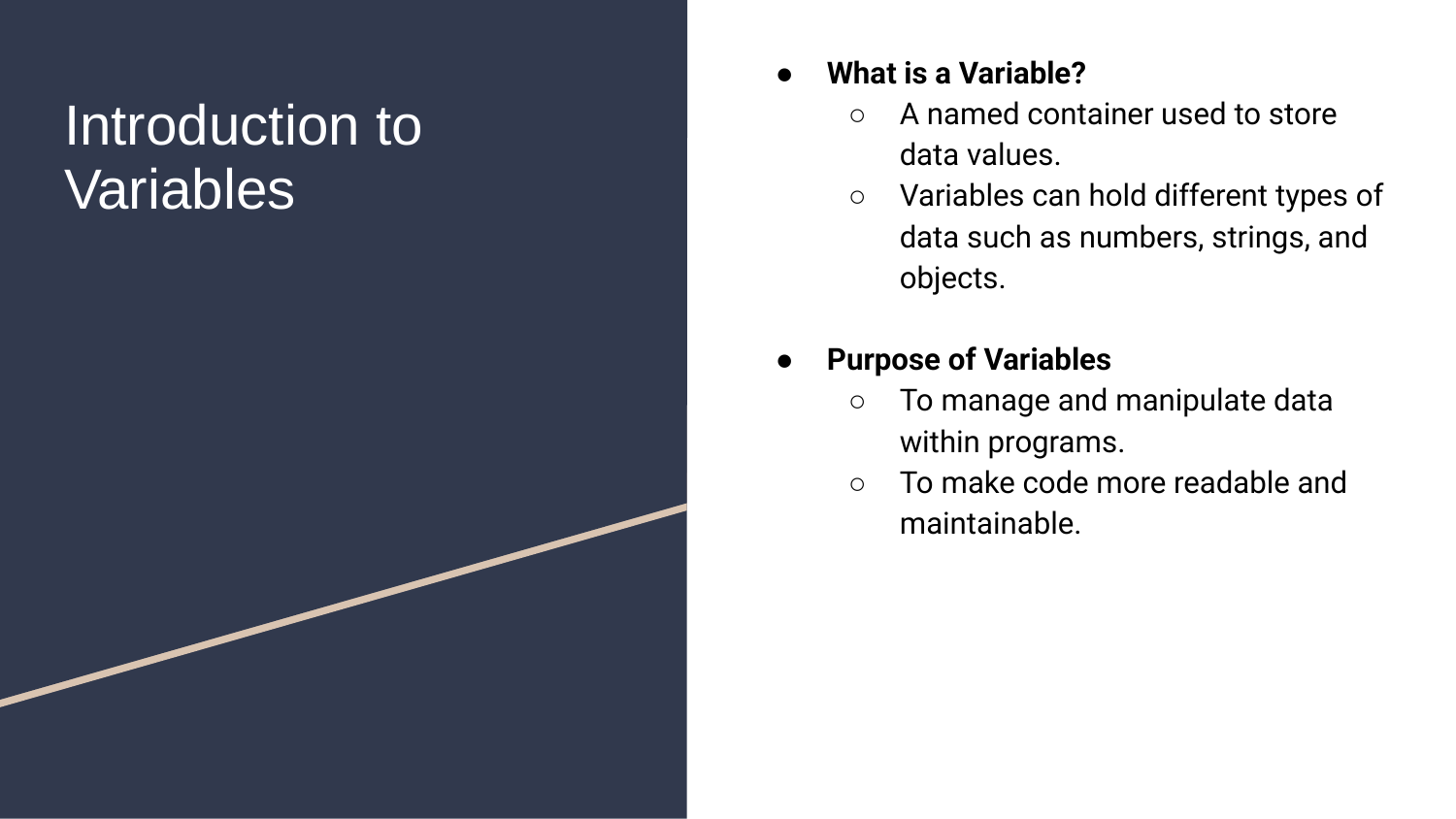

What is a Variable?
A named container used to store data values.
Variables can hold different types of data such as numbers, strings, and objects.
Purpose of Variables
To manage and manipulate data within programs.
To make code more readable and maintainable.

# Introduction to Variables